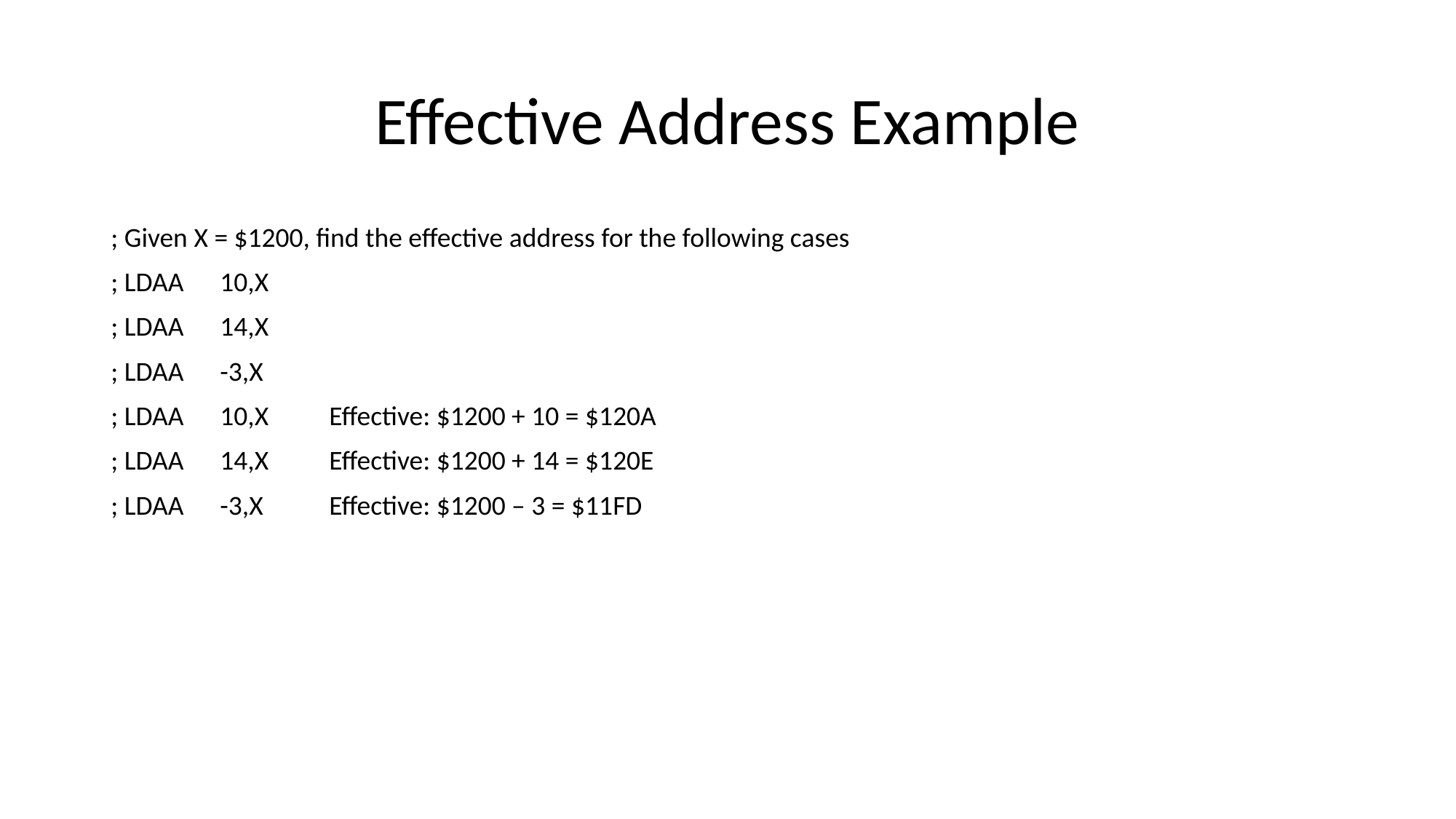

# Effective Address Example
; Given X = $1200, find the effective address for the following cases
; LDAA	10,X
; LDAA	14,X
; LDAA	-3,X
; LDAA	10,X	Effective: $1200 + 10 = $120A
; LDAA	14,X	Effective: $1200 + 14 = $120E
; LDAA	-3,X	Effective: $1200 – 3 = $11FD